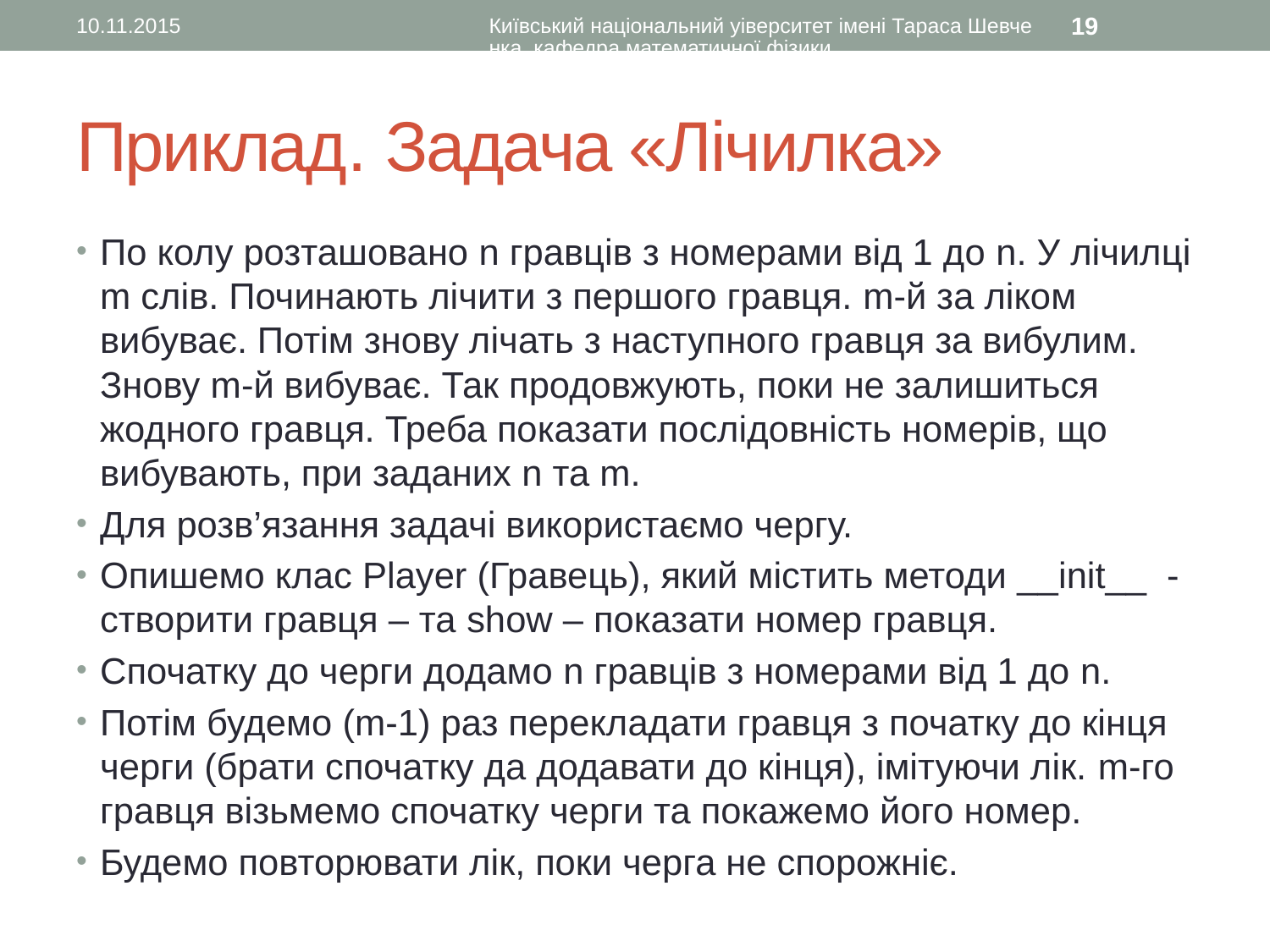

10.11.2015
Київський національний уіверситет імені Тараса Шевченка, кафедра математичної фізики
19
# Приклад. Задача «Лічилка»
По колу розташовано n гравців з номерами від 1 до n. У лічилці m слів. Починають лічити з першого гравця. m-й за ліком вибуває. Потім знову лічать з наступного гравця за вибулим. Знову m-й вибуває. Так продовжують, поки не залишиться жодного гравця. Треба показати послідовність номерів, що вибувають, при заданих n та m.
Для розв’язання задачі використаємо чергу.
Опишемо клас Player (Гравець), який містить методи __init__  - створити гравця – та show – показати номер гравця.
Спочатку до черги додамо n гравців з номерами від 1 до n.
Потім будемо (m-1) раз перекладати гравця з початку до кінця черги (брати спочатку да додавати до кінця), імітуючи лік. m-го гравця візьмемо спочатку черги та покажемо його номер.
Будемо повторювати лік, поки черга не спорожніє.